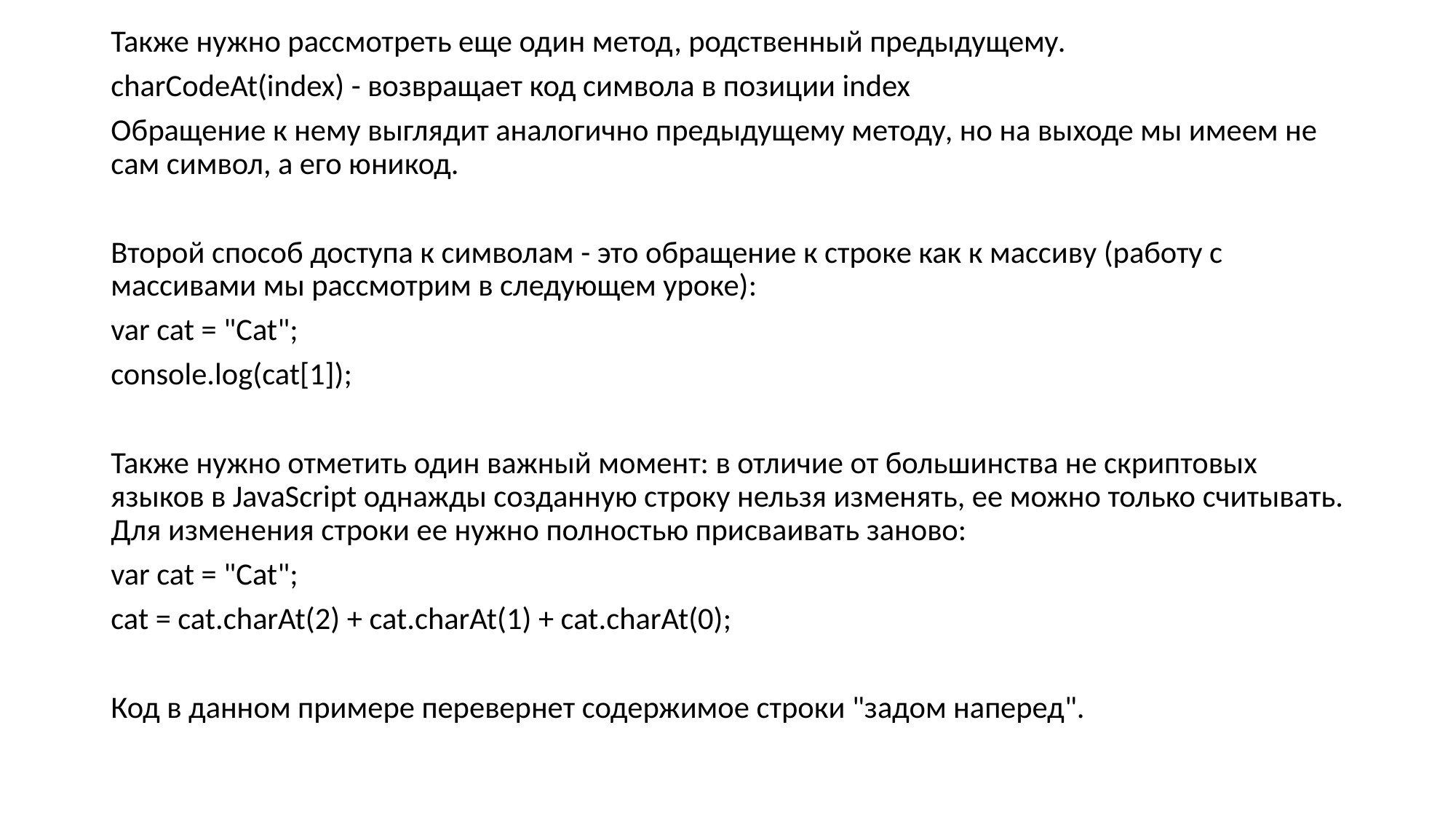

Также нужно рассмотреть еще один метод, родственный предыдущему.
charCodeAt(index) - возвращает код символа в позиции index
Обращение к нему выглядит аналогично предыдущему методу, но на выходе мы имеем не сам символ, а его юникод.

Второй способ доступа к символам - это обращение к строке как к массиву (работу с массивами мы рассмотрим в следующем уроке):
var cat = "Cat";
console.log(cat[1]);

Также нужно отметить один важный момент: в отличие от большинства не скриптовых языков в JavaScript однажды созданную строку нельзя изменять, ее можно только считывать. Для изменения строки ее нужно полностью присваивать заново:
var cat = "Cat";
cat = cat.charAt(2) + cat.charAt(1) + cat.charAt(0);

Код в данном примере перевернет содержимое строки "задом наперед".